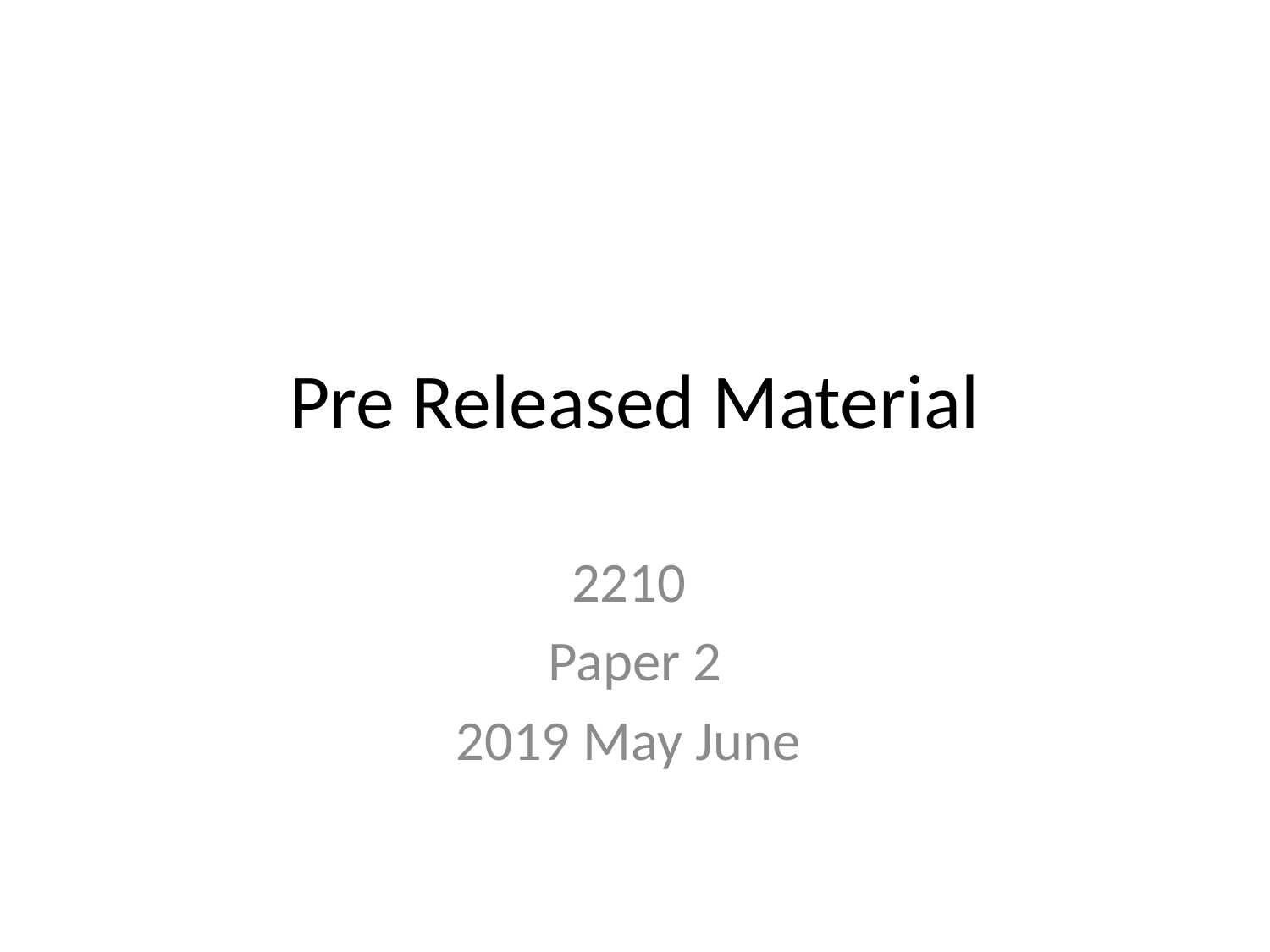

# Pre Released Material
2210
Paper 2
2019 May June